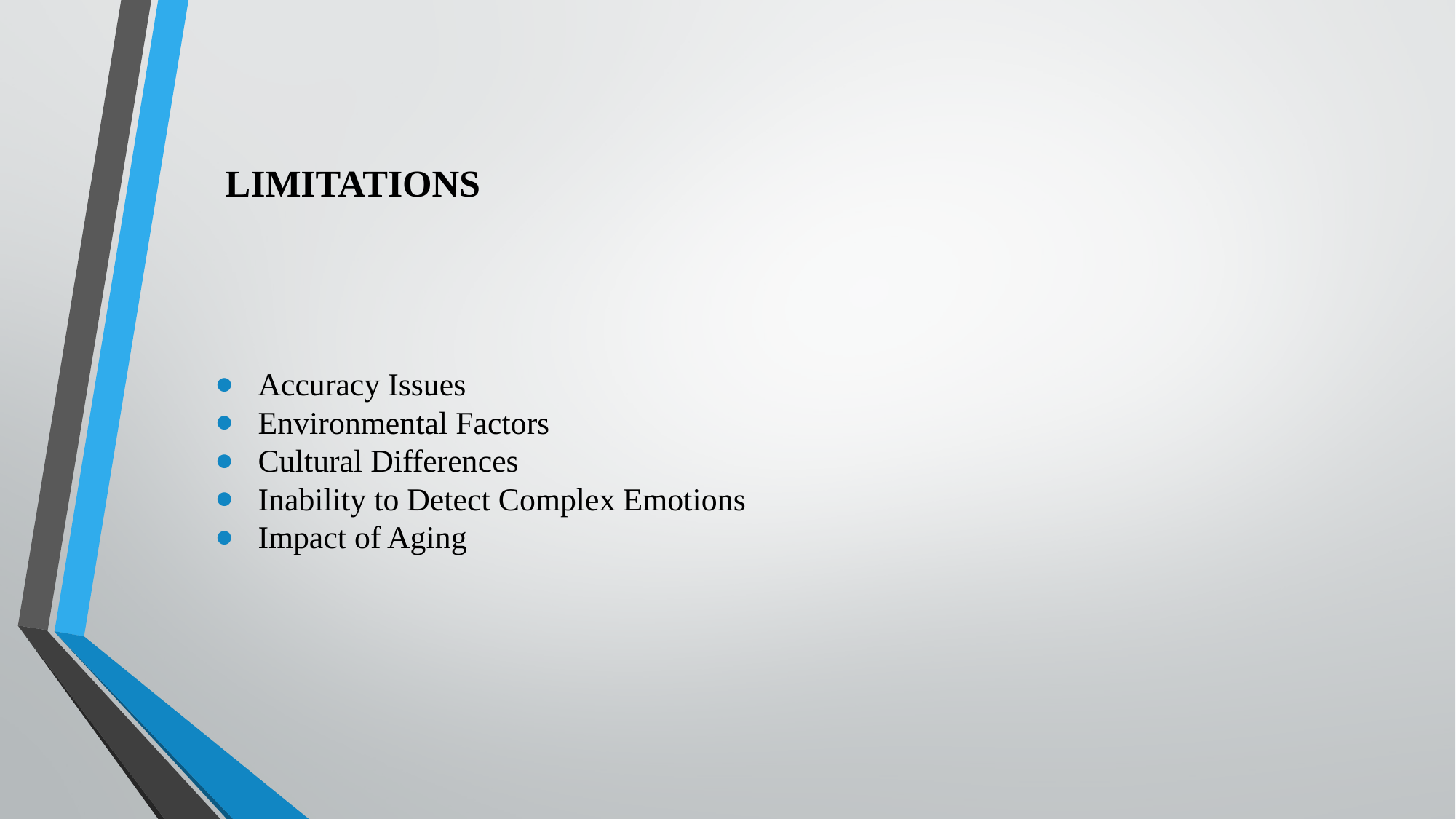

# LIMITATIONS
Accuracy Issues
Environmental Factors
Cultural Differences
Inability to Detect Complex Emotions
Impact of Aging